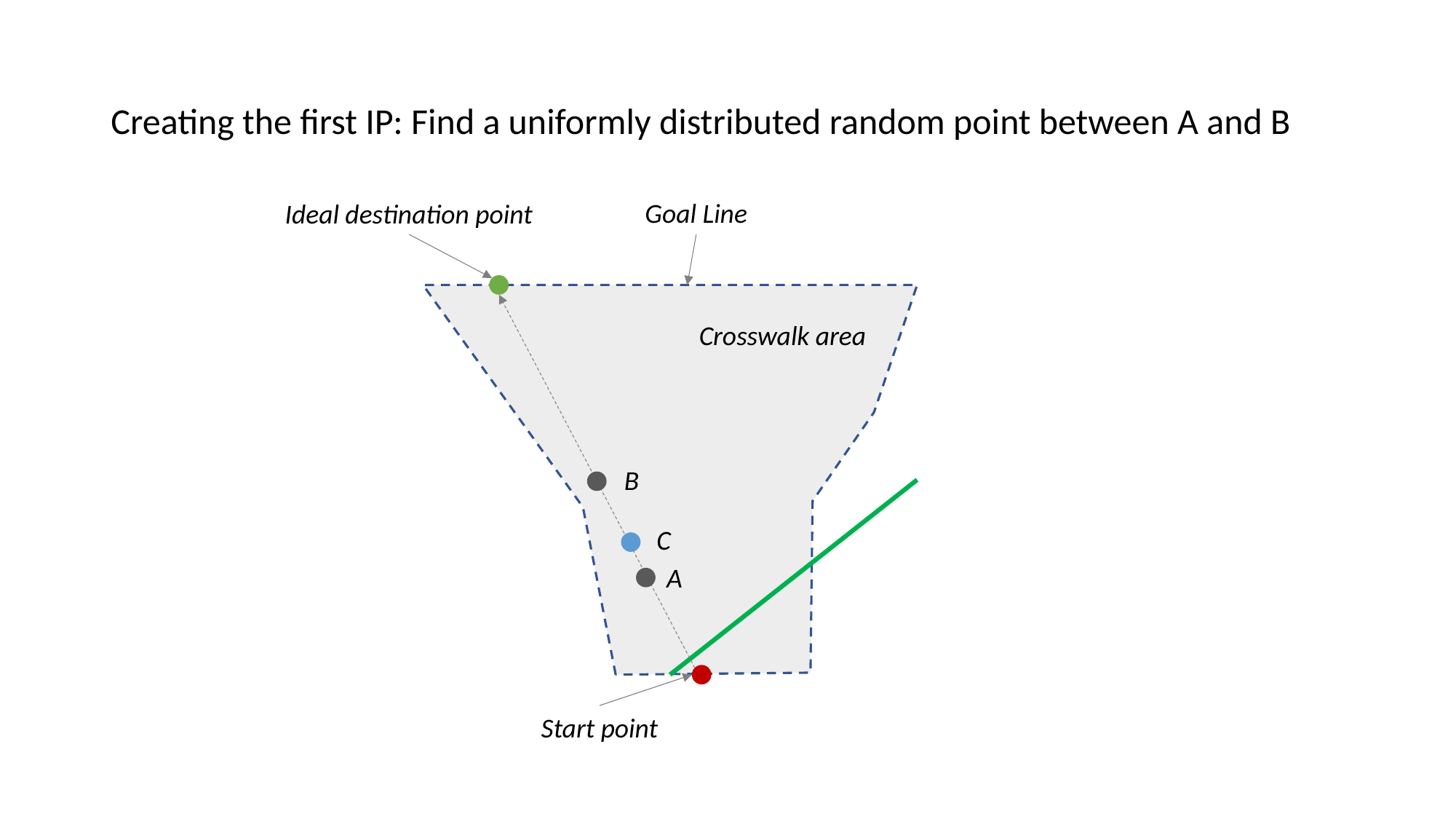

# Creating the first IP: Find a uniformly distributed random point between A and B
Goal Line
Ideal destination point

Crosswalk area
B

C

A

Start point